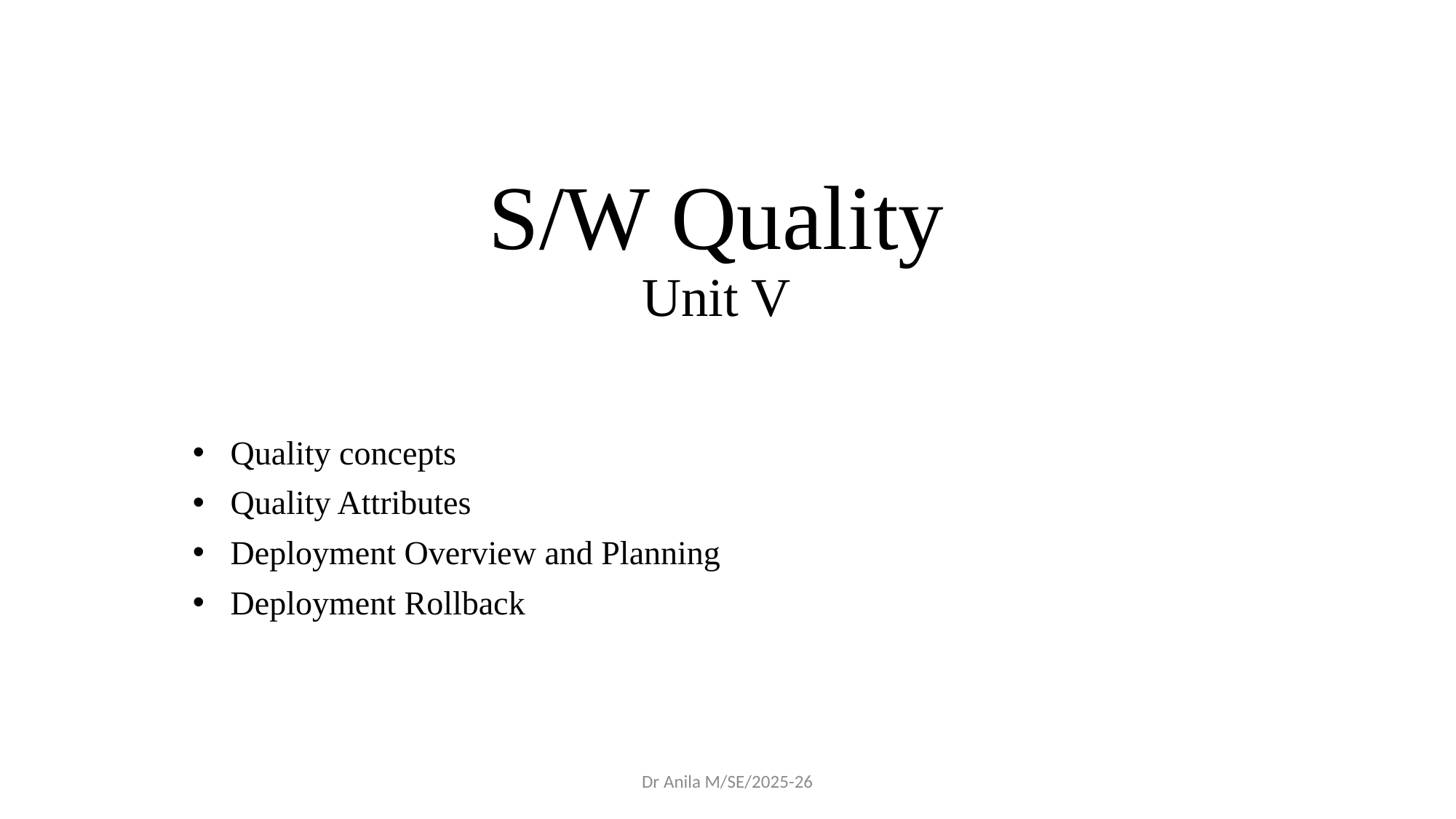

# S/W Quality Unit V
Quality concepts
Quality Attributes
Deployment Overview and Planning
Deployment Rollback
Dr Anila M/SE/2025-26